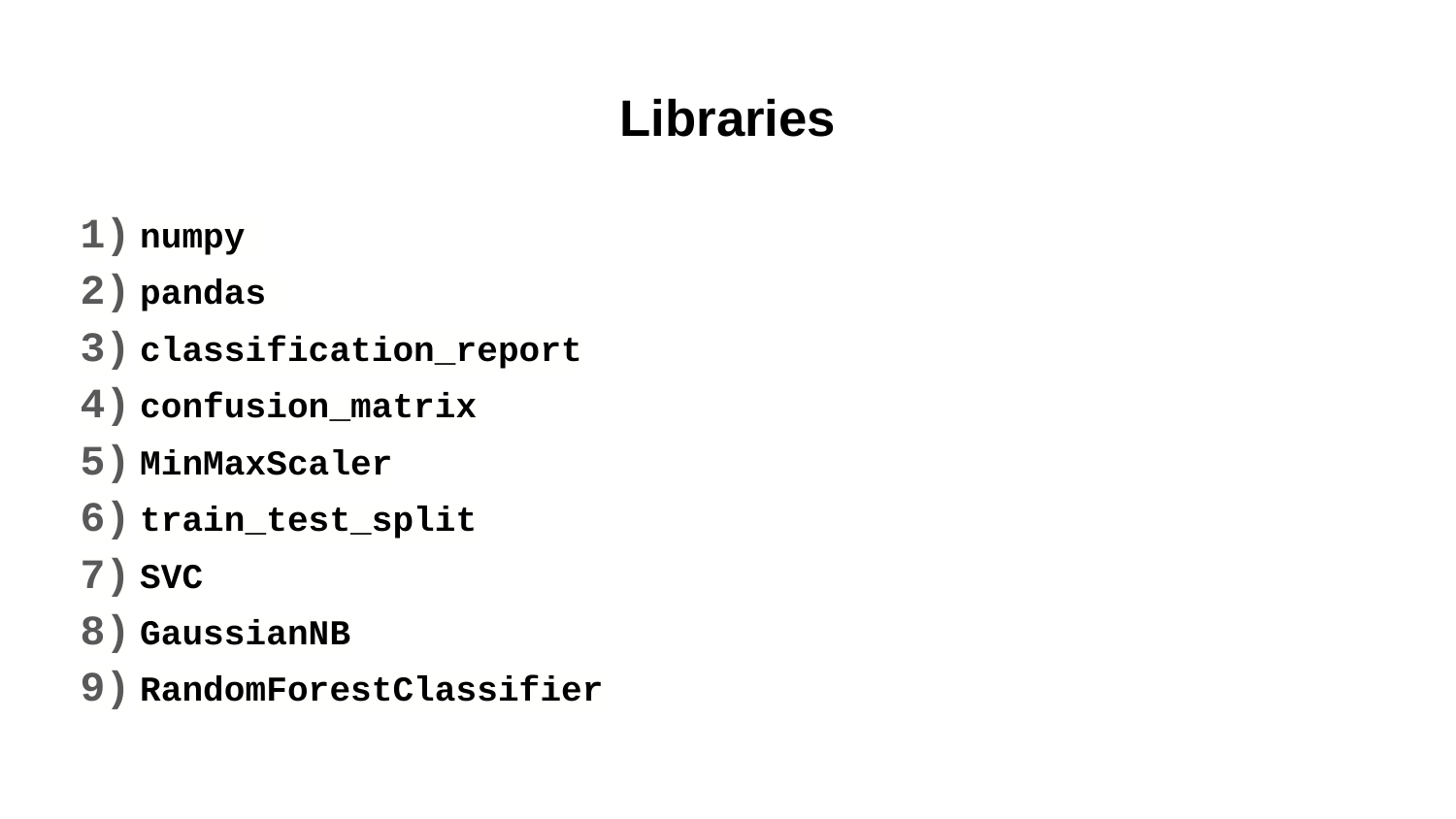

# Libraries
numpy
pandas
classification_report
confusion_matrix
MinMaxScaler
train_test_split
SVC
GaussianNB
RandomForestClassifier